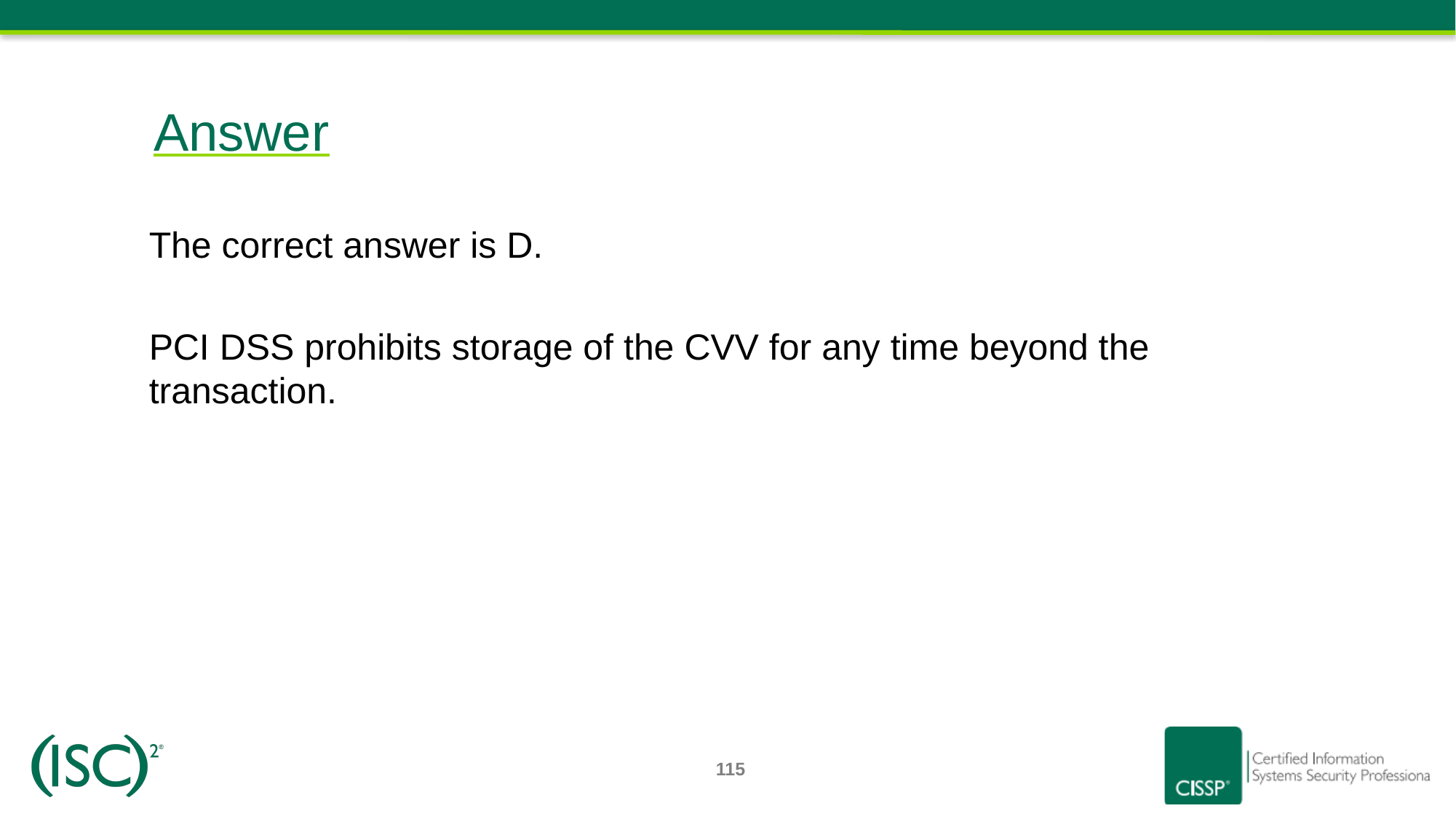

# Answer
The correct answer is D.

PCI DSS prohibits storage of the CVV for any time beyond the transaction.